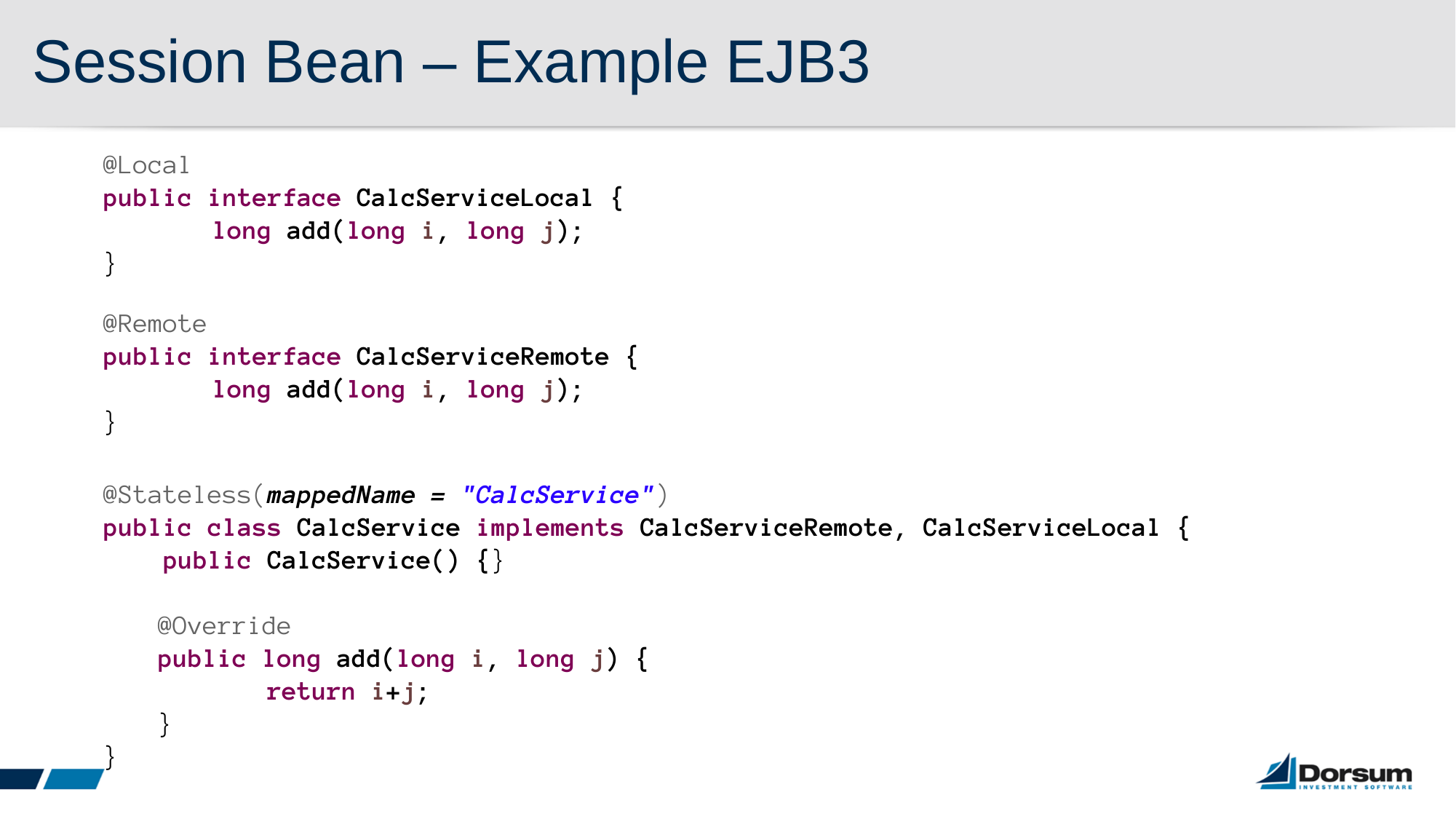

# Session Bean – Example EJB3
@Local
public interface CalcServiceLocal {
	long add(long i, long j);
}
@Remote
public interface CalcServiceRemote {
	long add(long i, long j);
}
@Stateless(mappedName = "CalcService")
public class CalcService implements CalcServiceRemote, CalcServiceLocal {
    public CalcService() {}

@Override
public long add(long i, long j) {
	return i+j;
}
}